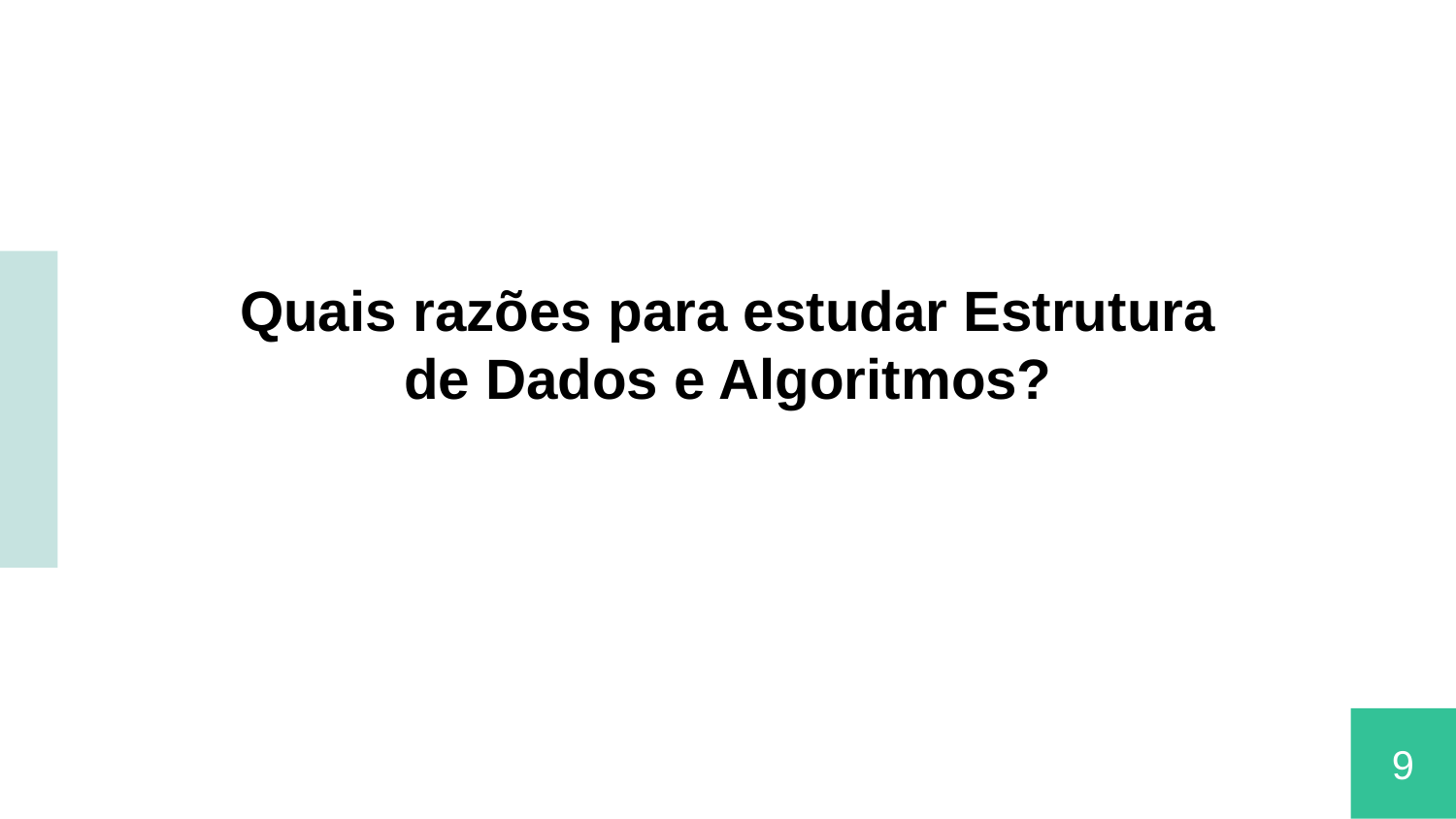

Quais razões para estudar Estrutura de Dados e Algoritmos?

9